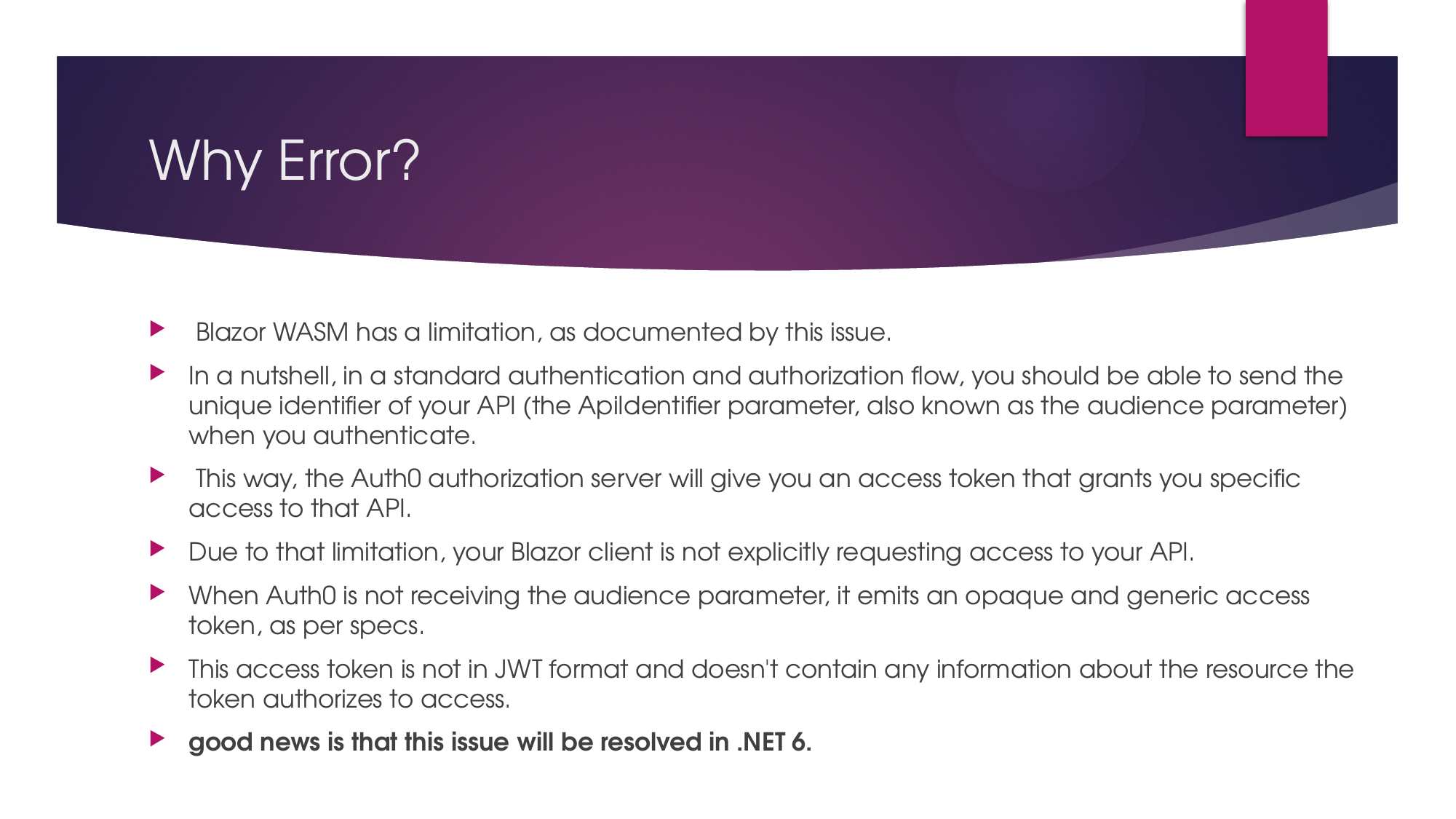

# Why Error?
 Blazor WASM has a limitation, as documented by this issue.
In a nutshell, in a standard authentication and authorization flow, you should be able to send the unique identifier of your API (the ApiIdentifier parameter, also known as the audience parameter) when you authenticate.
 This way, the Auth0 authorization server will give you an access token that grants you specific access to that API.
Due to that limitation, your Blazor client is not explicitly requesting access to your API.
When Auth0 is not receiving the audience parameter, it emits an opaque and generic access token, as per specs.
This access token is not in JWT format and doesn't contain any information about the resource the token authorizes to access.
good news is that this issue will be resolved in .NET 6.